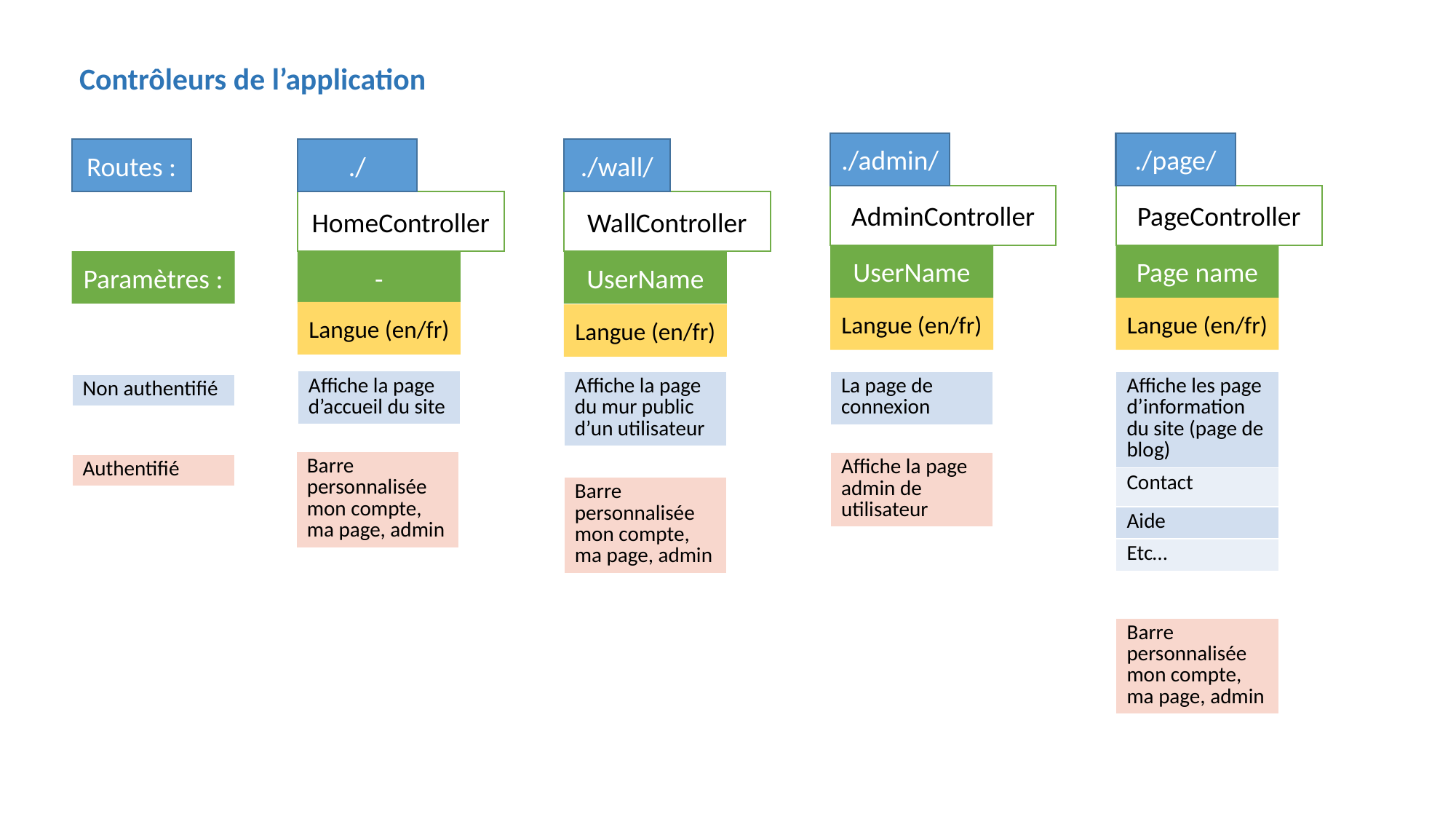

Contrôleurs de l’application
./admin/
./page/
./wall/
Routes :
./
PageController
AdminController
WallController
HomeController
Page name
UserName
Paramètres :
UserName
-
Langue (en/fr)
Langue (en/fr)
Langue (en/fr)
Langue (en/fr)
| Affiche la page d’accueil du site |
| --- |
| Affiche la page du mur public d’un utilisateur |
| --- |
| La page de connexion |
| --- |
| Affiche les page d’information du site (page de blog) |
| --- |
| Contact |
| Aide |
| Etc… |
| Non authentifié |
| --- |
| Barre personnalisée mon compte, ma page, admin |
| --- |
| Affiche la page admin de utilisateur |
| --- |
| Authentifié |
| --- |
| Barre personnalisée mon compte, ma page, admin |
| --- |
| Barre personnalisée mon compte, ma page, admin |
| --- |